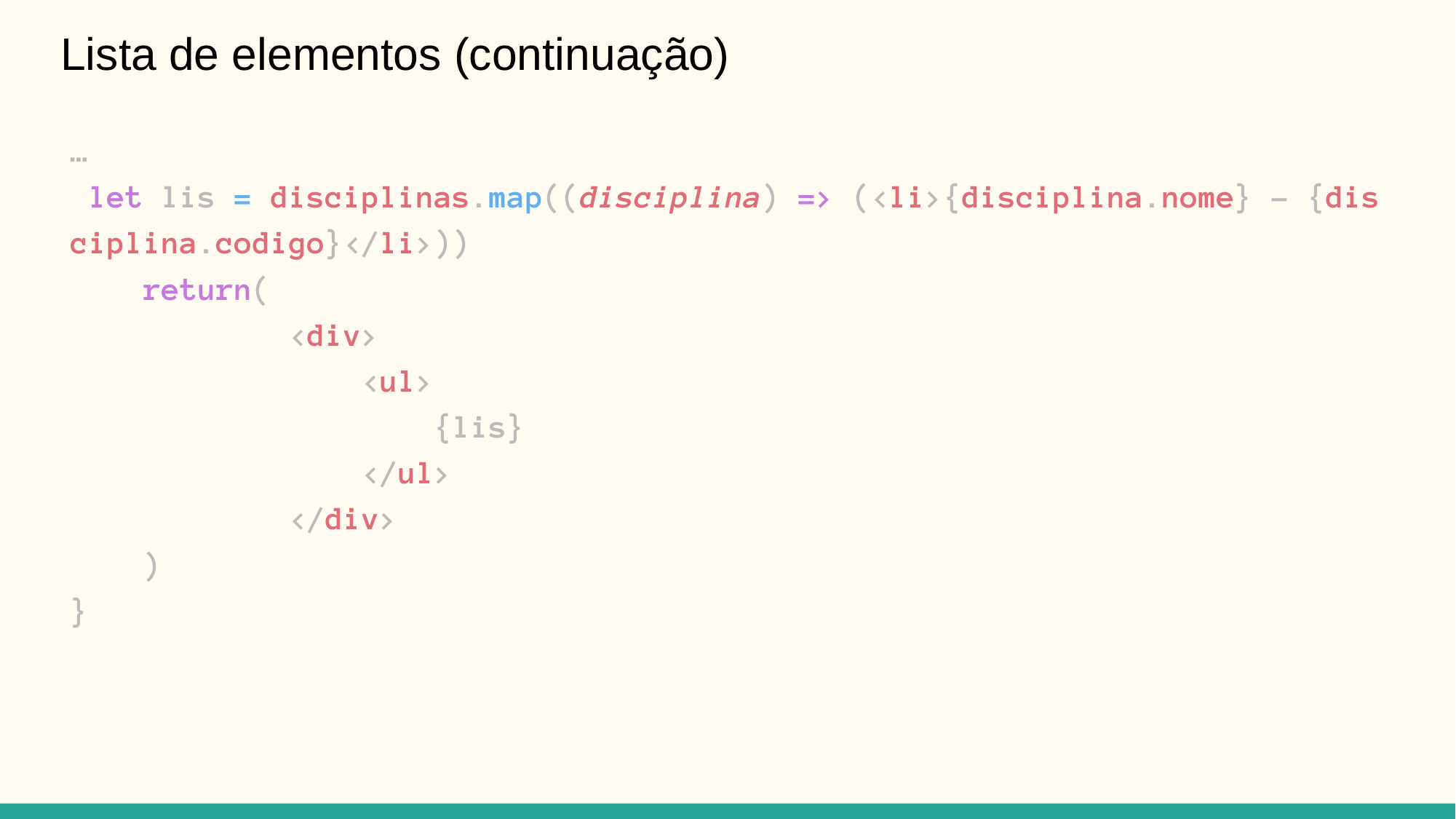

# Lista de elementos (continuação)
…
 let lis = disciplinas.map((disciplina) => (<li>{disciplina.nome} - {disciplina.codigo}</li>))
    return(
            <div>
                <ul>
                    {lis}
                </ul>
            </div>
    )
}